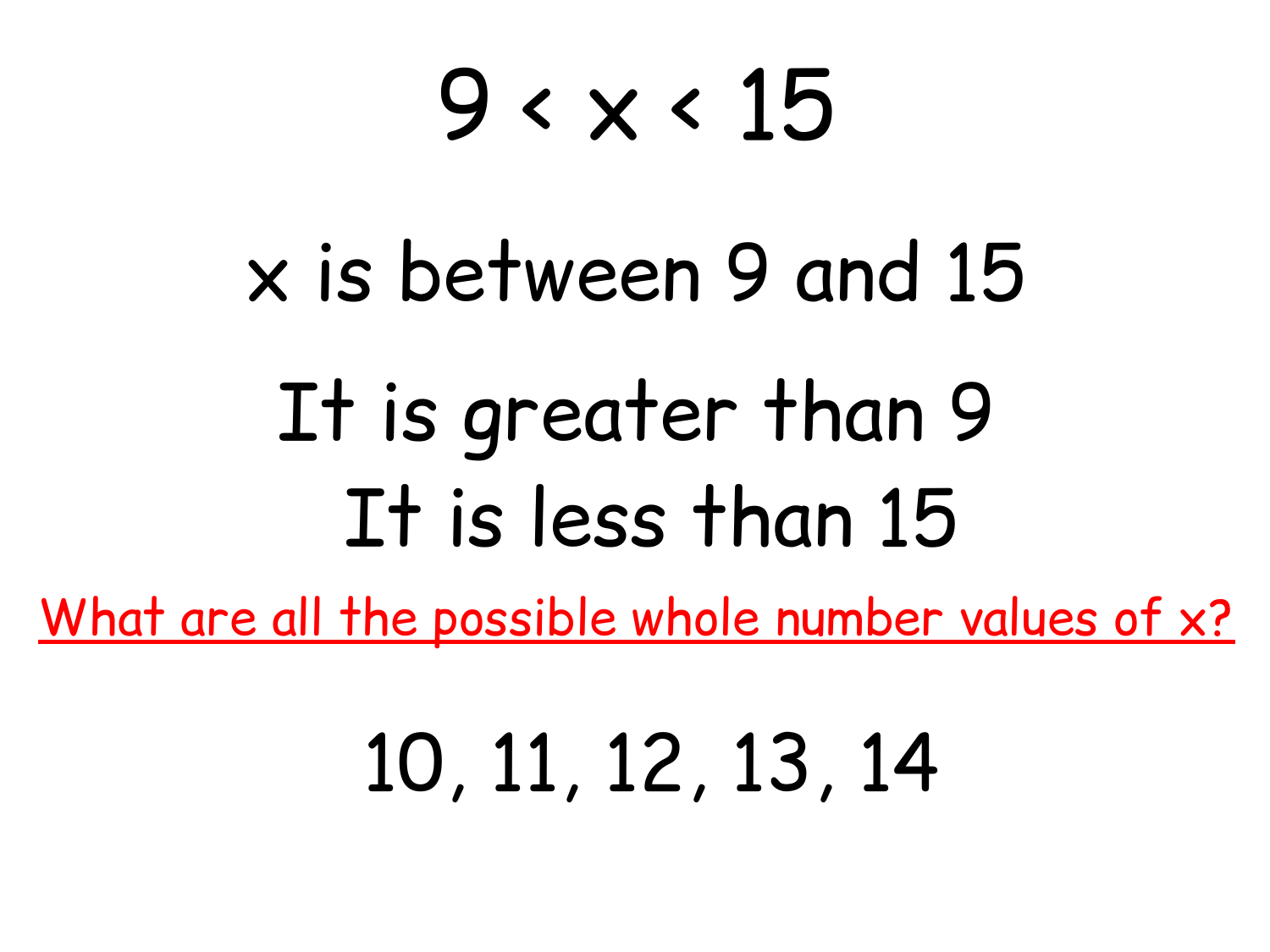

9 < x < 15
x is between 9 and 15
It is greater than 9
It is less than 15
What are all the possible whole number values of x?
10, 11, 12, 13, 14